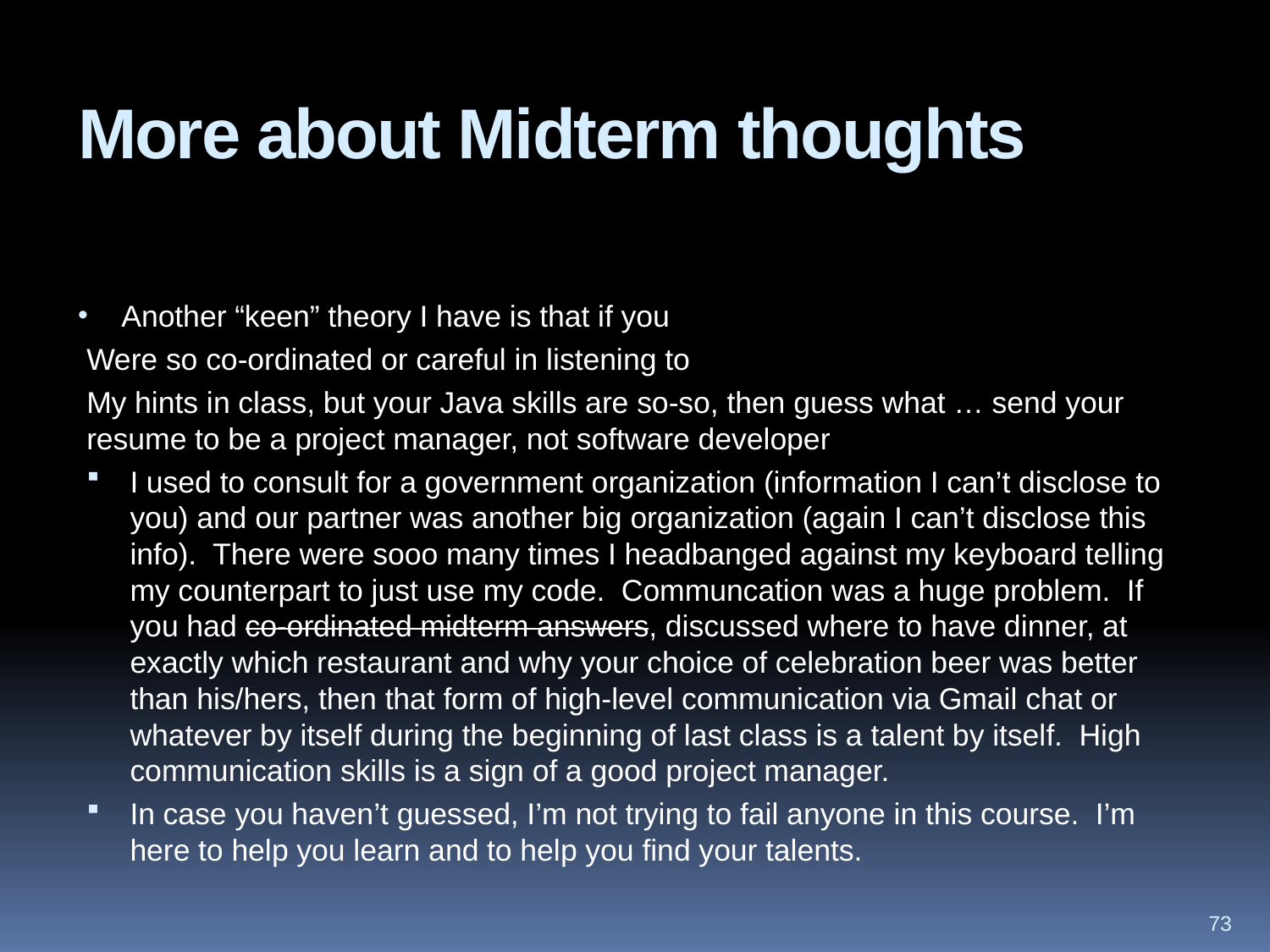

# More about Midterm thoughts

Another “keen” theory I have is that if you
Were so co-ordinated or careful in listening to
My hints in class, but your Java skills are so-so, then guess what … send your resume to be a project manager, not software developer
I used to consult for a government organization (information I can’t disclose to you) and our partner was another big organization (again I can’t disclose this info).  There were sooo many times I headbanged against my keyboard telling my counterpart to just use my code.  Communcation was a huge problem.  If you had co-ordinated midterm answers, discussed where to have dinner, at exactly which restaurant and why your choice of celebration beer was better than his/hers, then that form of high-level communication via Gmail chat or whatever by itself during the beginning of last class is a talent by itself.  High communication skills is a sign of a good project manager.
In case you haven’t guessed, I’m not trying to fail anyone in this course.  I’m here to help you learn and to help you find your talents.
73